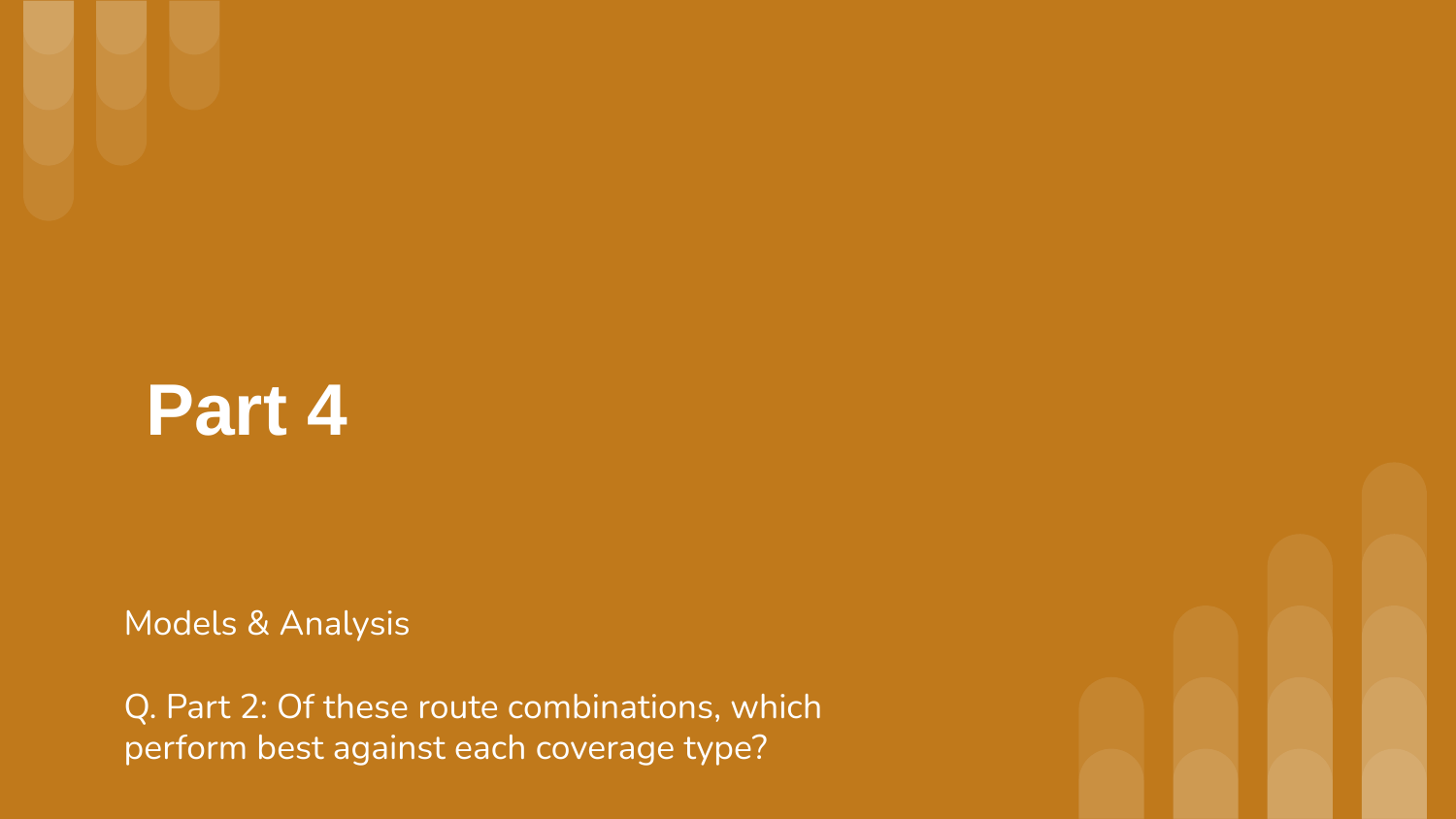

# Part 4
Models & Analysis

Q. Part 2: Of these route combinations, which perform best against each coverage type?